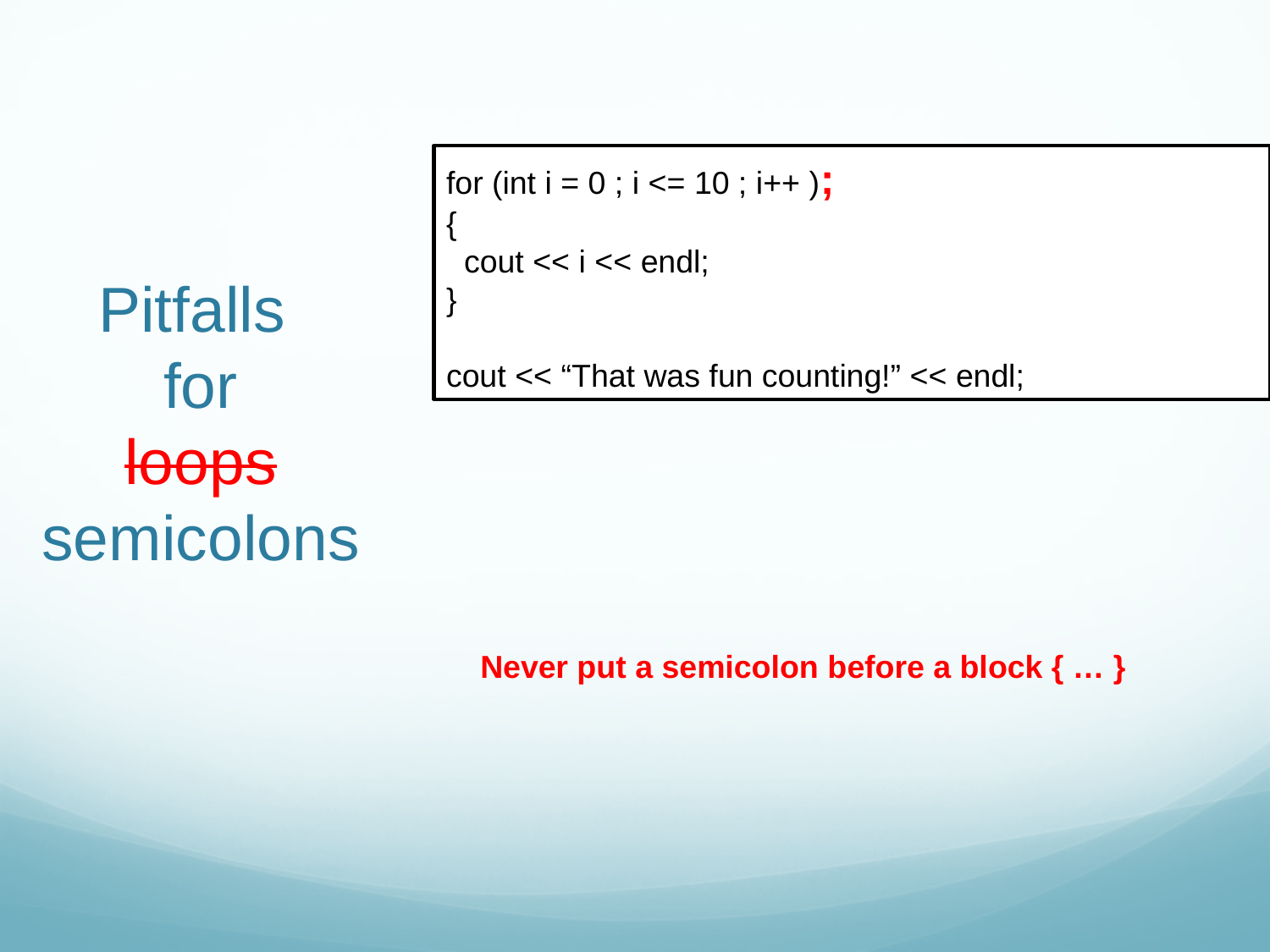

# Pitfalls for loops semicolons
for (int i = 0 ; i <= 10 ; i++ );
{
  cout << i << endl;
}

cout << “That was fun counting!” << endl;
Never put a semicolon before a block { … }